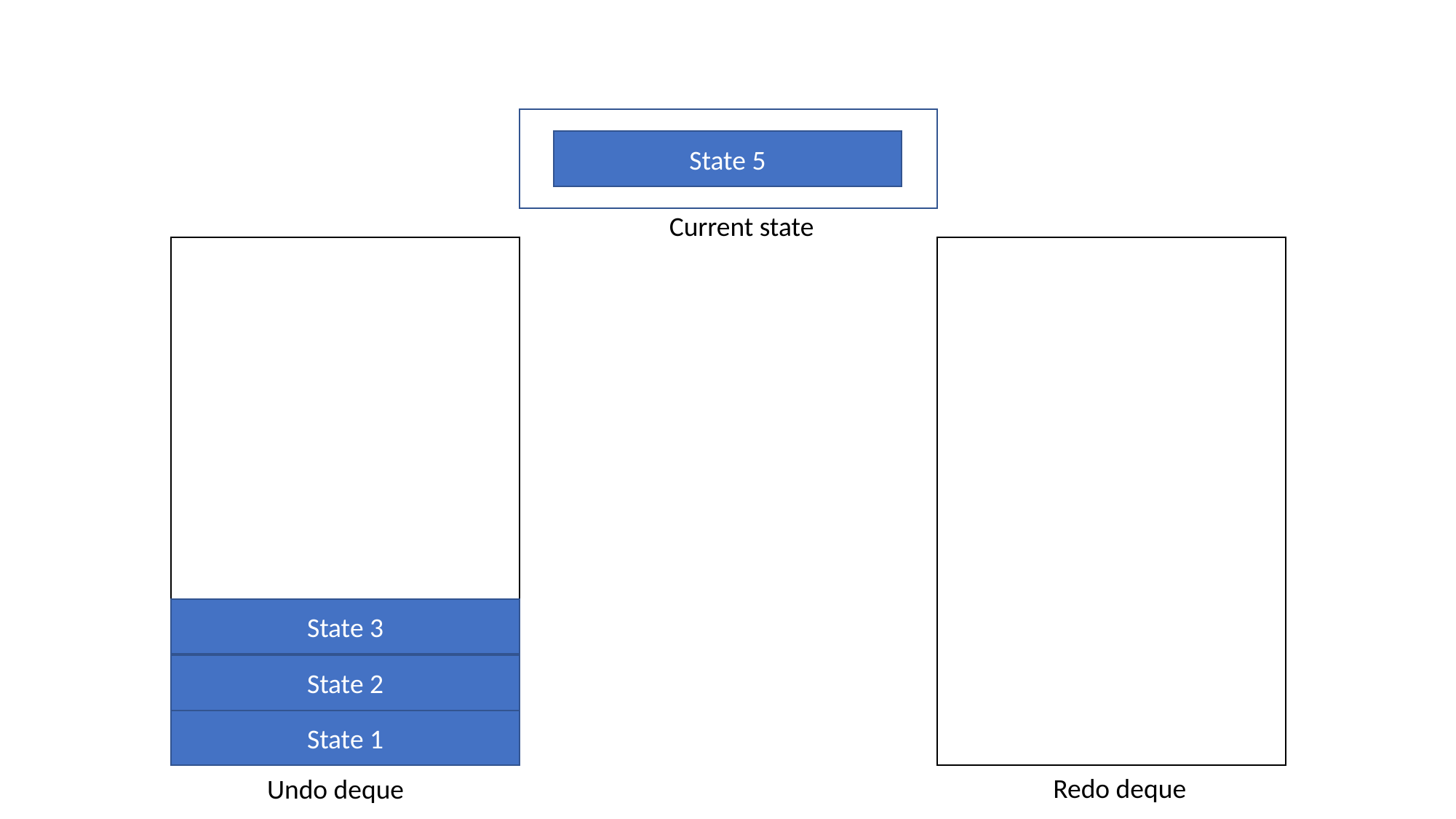

State 5
Current state

State 3
State 2
State 1
Redo deque
Undo deque